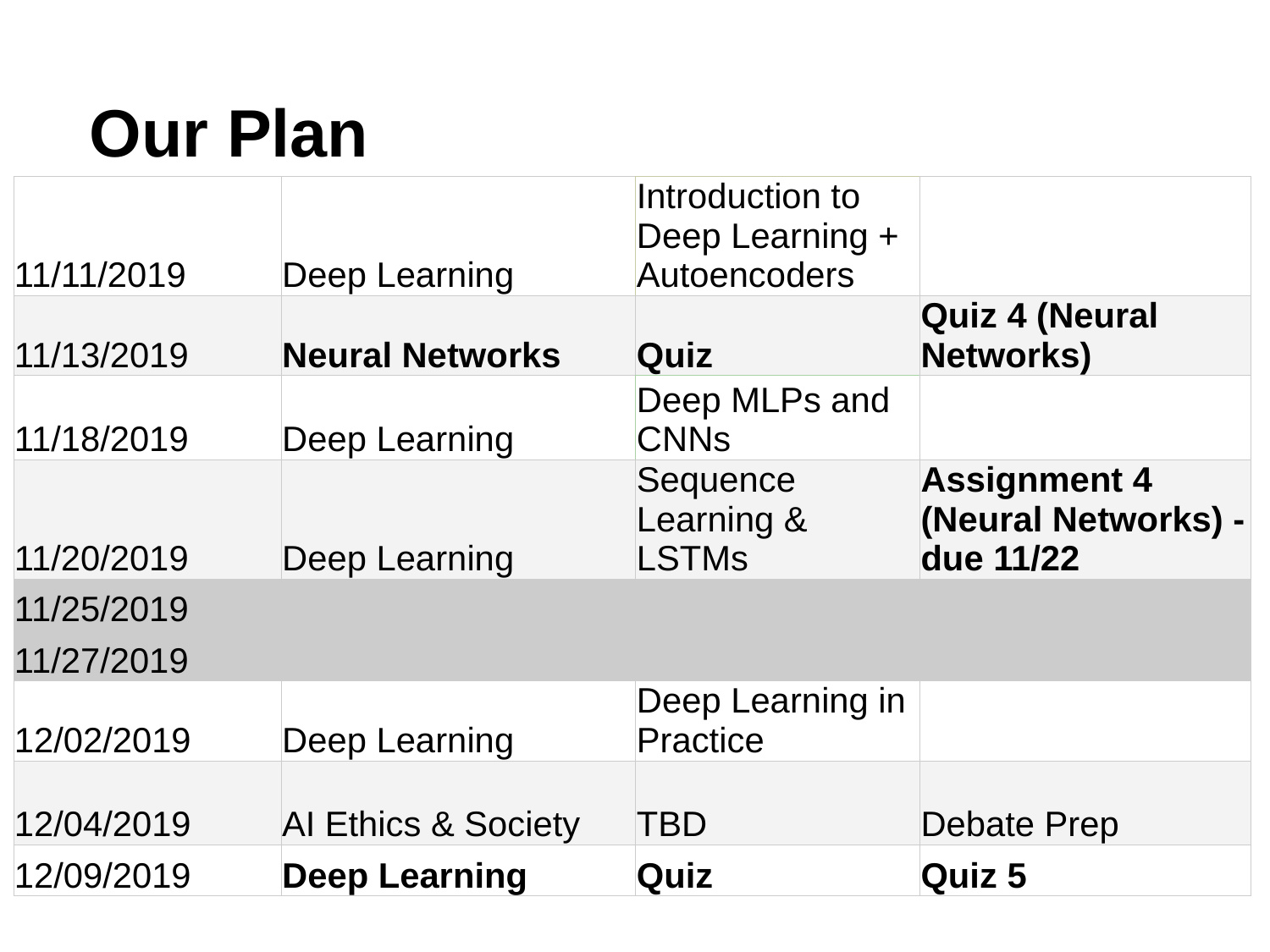

# Our Plan
| 11/11/2019 | Deep Learning | Introduction to Deep Learning + Autoencoders |  |
| --- | --- | --- | --- |
| 11/13/2019 | Neural Networks | Quiz | Quiz 4 (Neural Networks) |
| 11/18/2019 | Deep Learning | Deep MLPs and CNNs |  |
| 11/20/2019 | Deep Learning | Sequence Learning & LSTMs | Assignment 4 (Neural Networks) - due 11/22 |
| 11/25/2019 |  |  |  |
| 11/27/2019 |  |  |  |
| 12/02/2019 | Deep Learning | Deep Learning in Practice |  |
| 12/04/2019 | AI Ethics & Society | TBD | Debate Prep |
| 12/09/2019 | Deep Learning | Quiz | Quiz 5 |